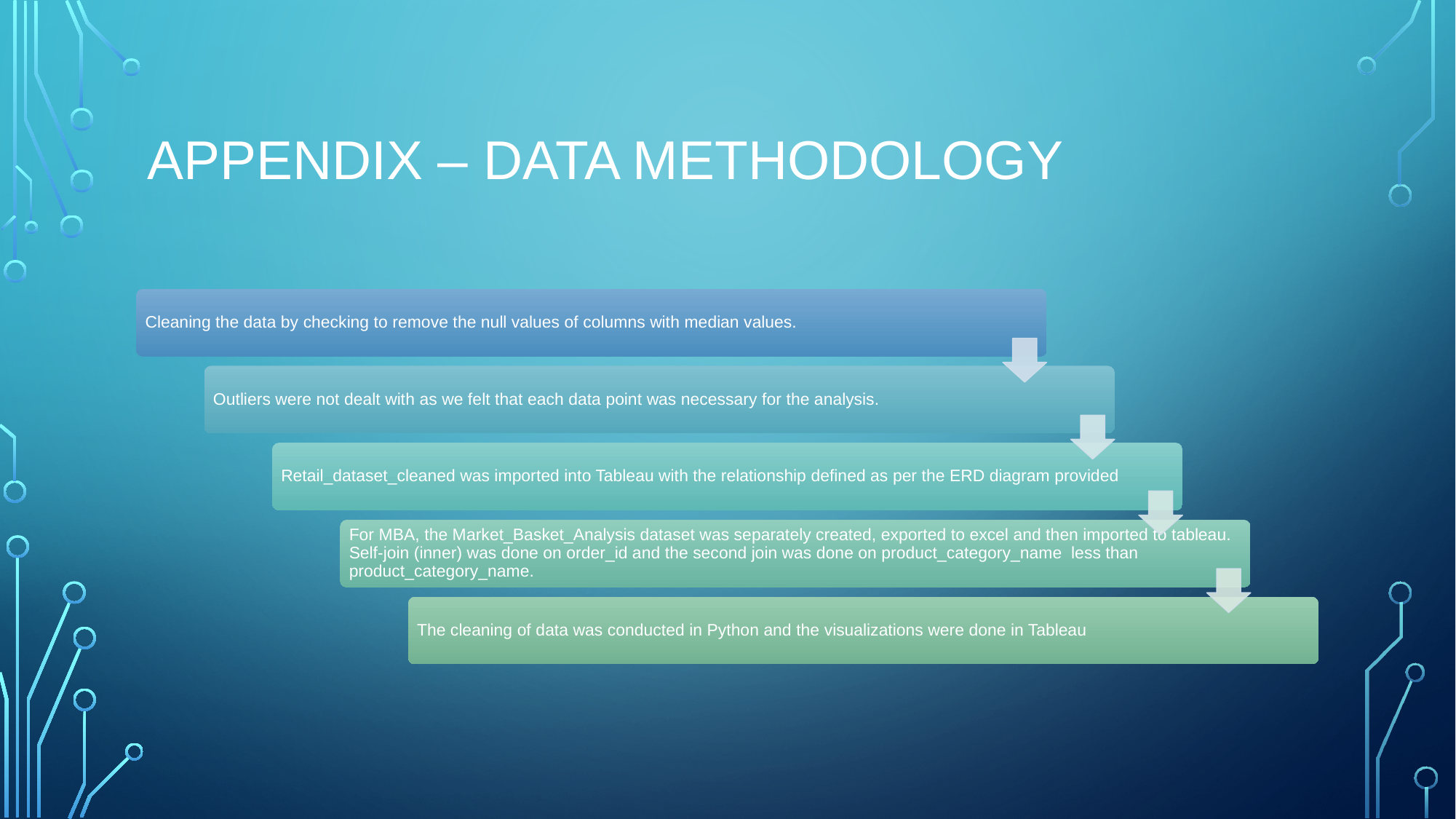

# Appendix – Data Methodology
Cleaning the data by checking to remove the null values of columns with median values.
Outliers were not dealt with as we felt that each data point was necessary for the analysis.
Retail_dataset_cleaned was imported into Tableau with the relationship defined as per the ERD diagram provided
For MBA, the Market_Basket_Analysis dataset was separately created, exported to excel and then imported to tableau. Self-join (inner) was done on order_id and the second join was done on product_category_name  less than product_category_name.
The cleaning of data was conducted in Python and the visualizations were done in Tableau